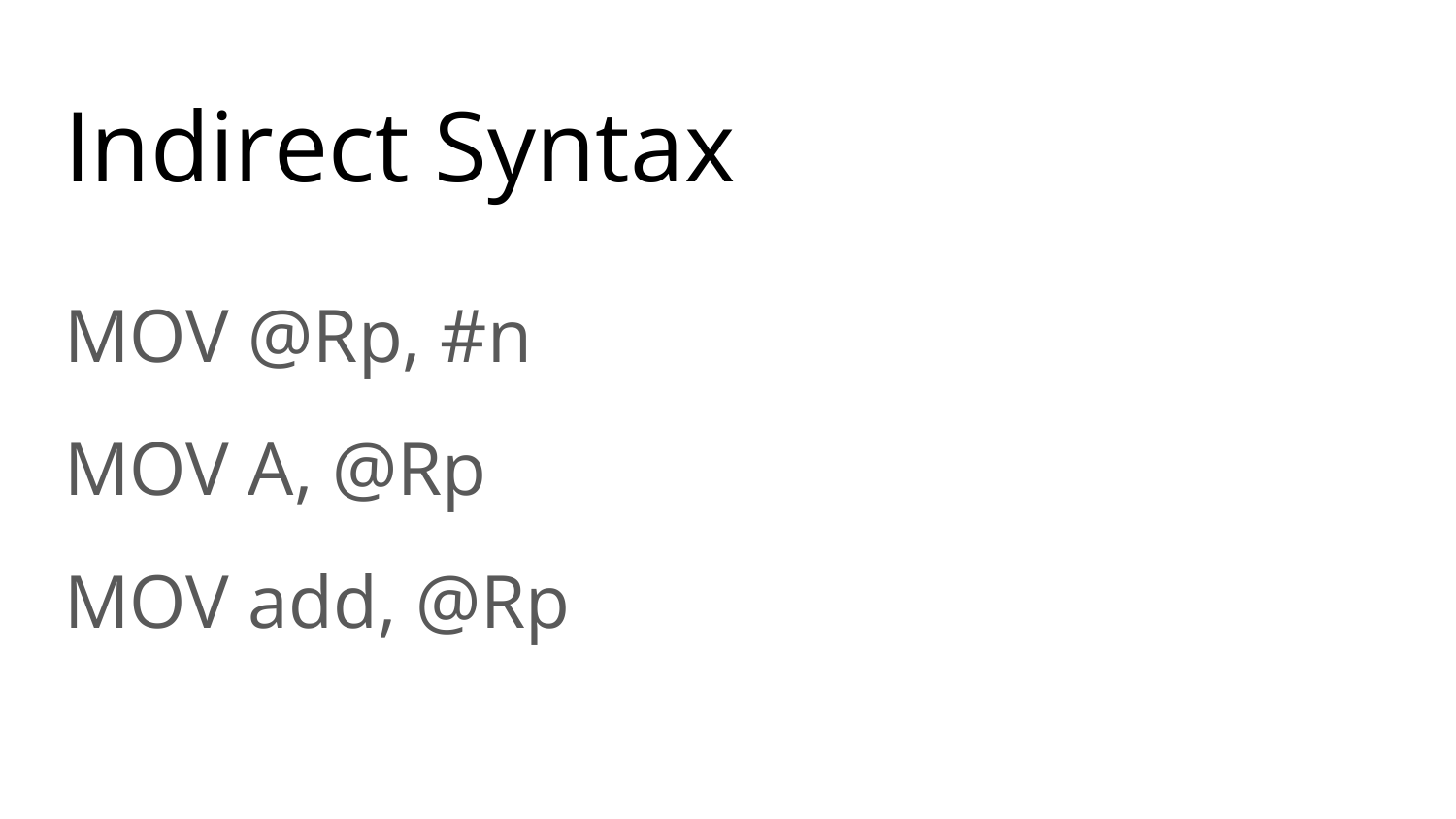

# Indirect Syntax
MOV @Rp, #n
MOV A, @Rp
MOV add, @Rp